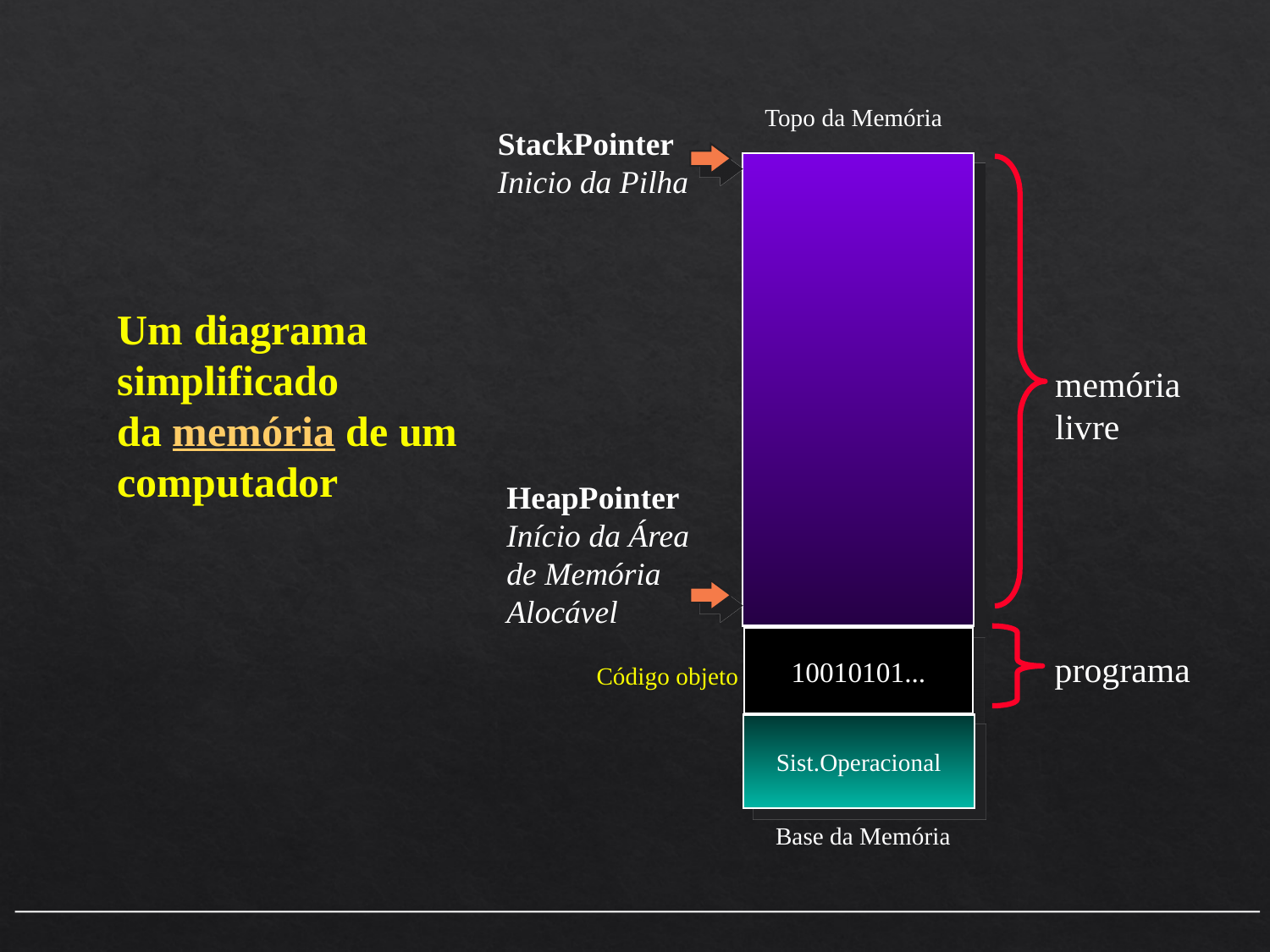

Topo da Memória

StackPointer
Inicio da Pilha

Um diagrama
simplificado
da memória de um
computador
memória
livre
HeapPointer
Início da Área
de Memória
Alocável

10010101...
programa
Código objeto
Sist.Operacional
Base da Memória